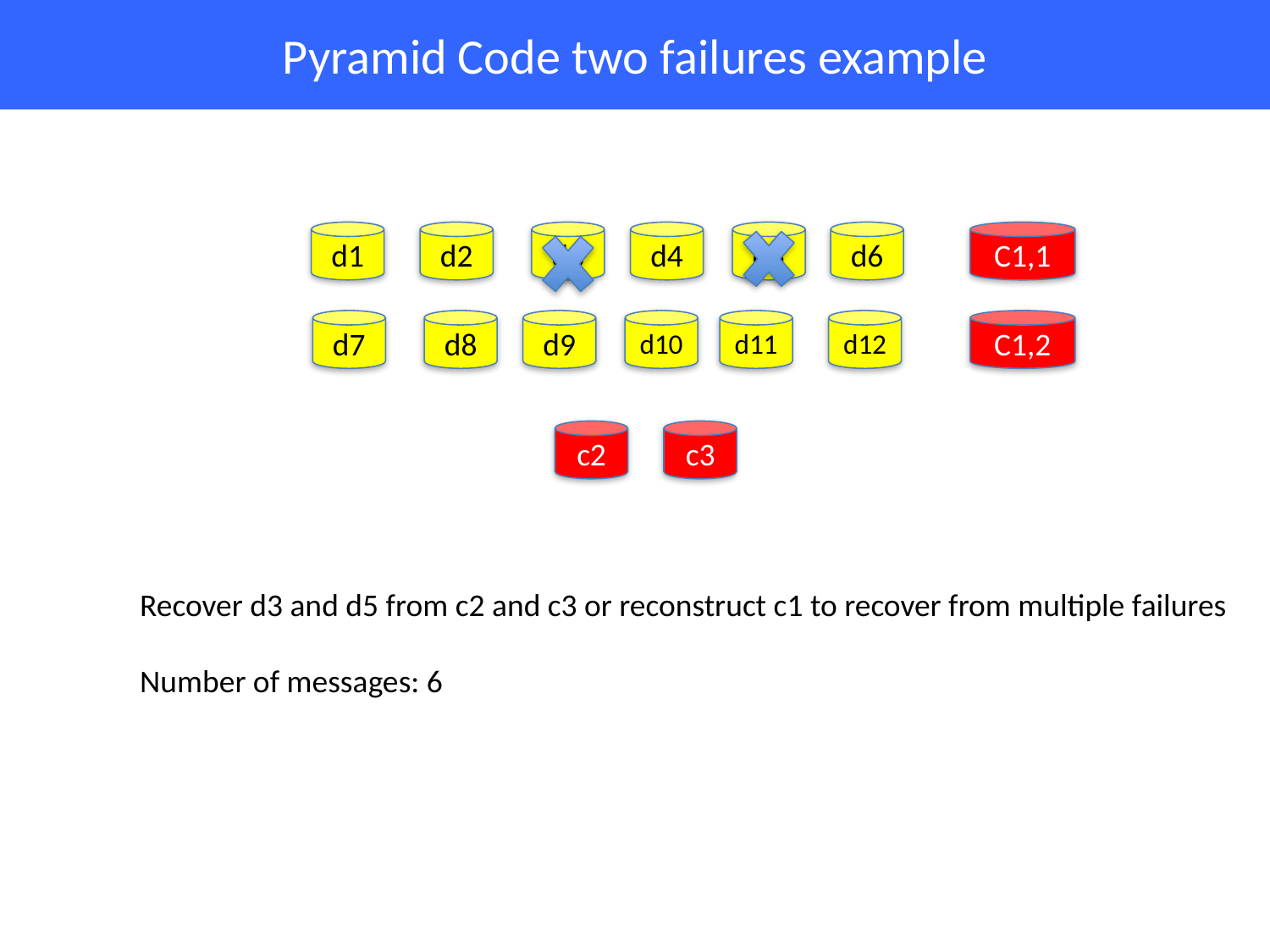

# Pyramid Code two failures example

d1
d2
d3

d4
d5
d6
C1,1
d7
d8
d9
d10
d11
d12
C1,2
c2
c3
Recover d3 and d5 from c2 and c3 or reconstruct c1 to recover from multiple failures

Number of messages: 6